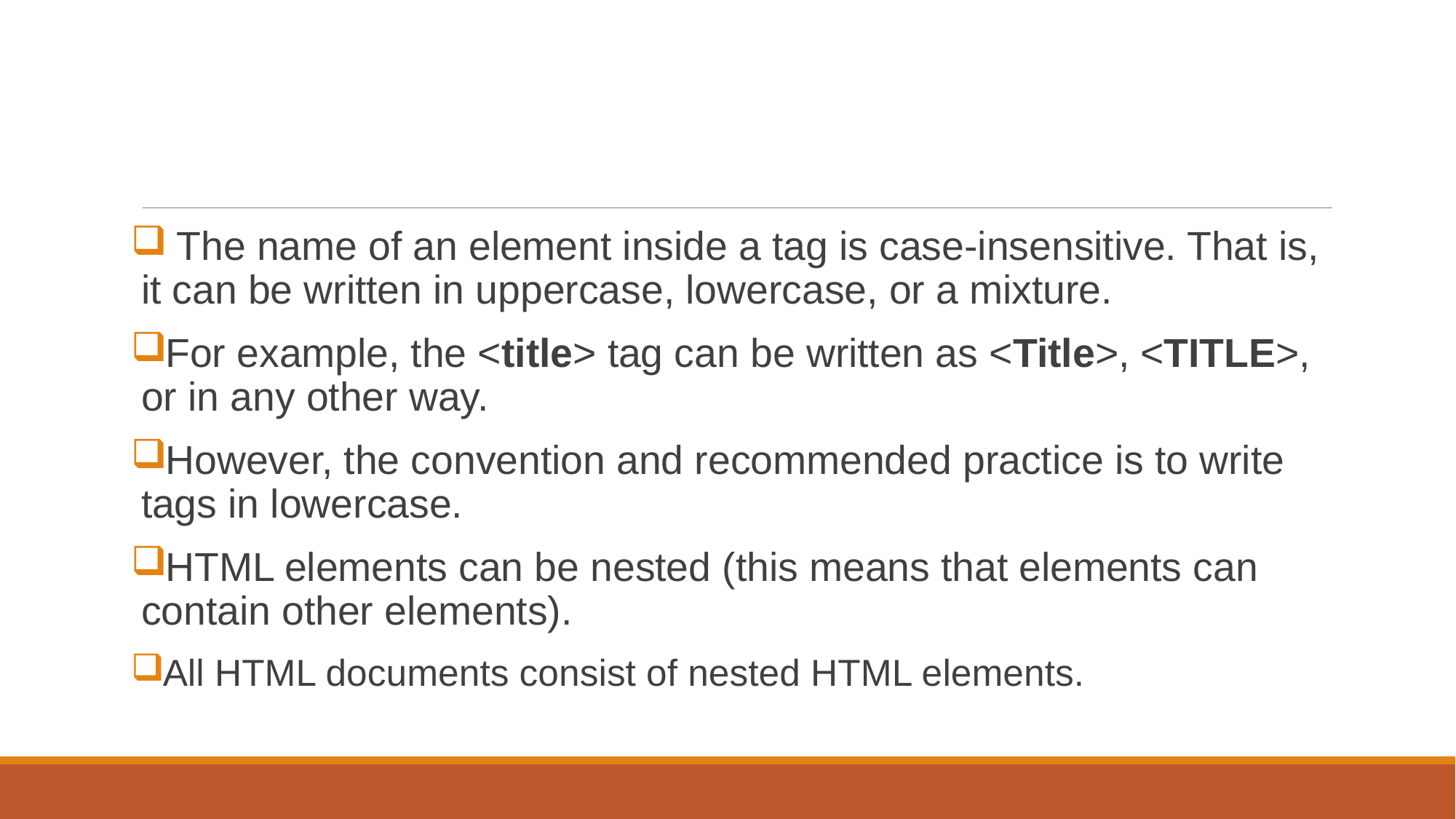

#
 The name of an element inside a tag is case-insensitive. That is, it can be written in uppercase, lowercase, or a mixture.
For example, the <title> tag can be written as <Title>, <TITLE>, or in any other way.
However, the convention and recommended practice is to write tags in lowercase.
HTML elements can be nested (this means that elements can contain other elements).
All HTML documents consist of nested HTML elements.